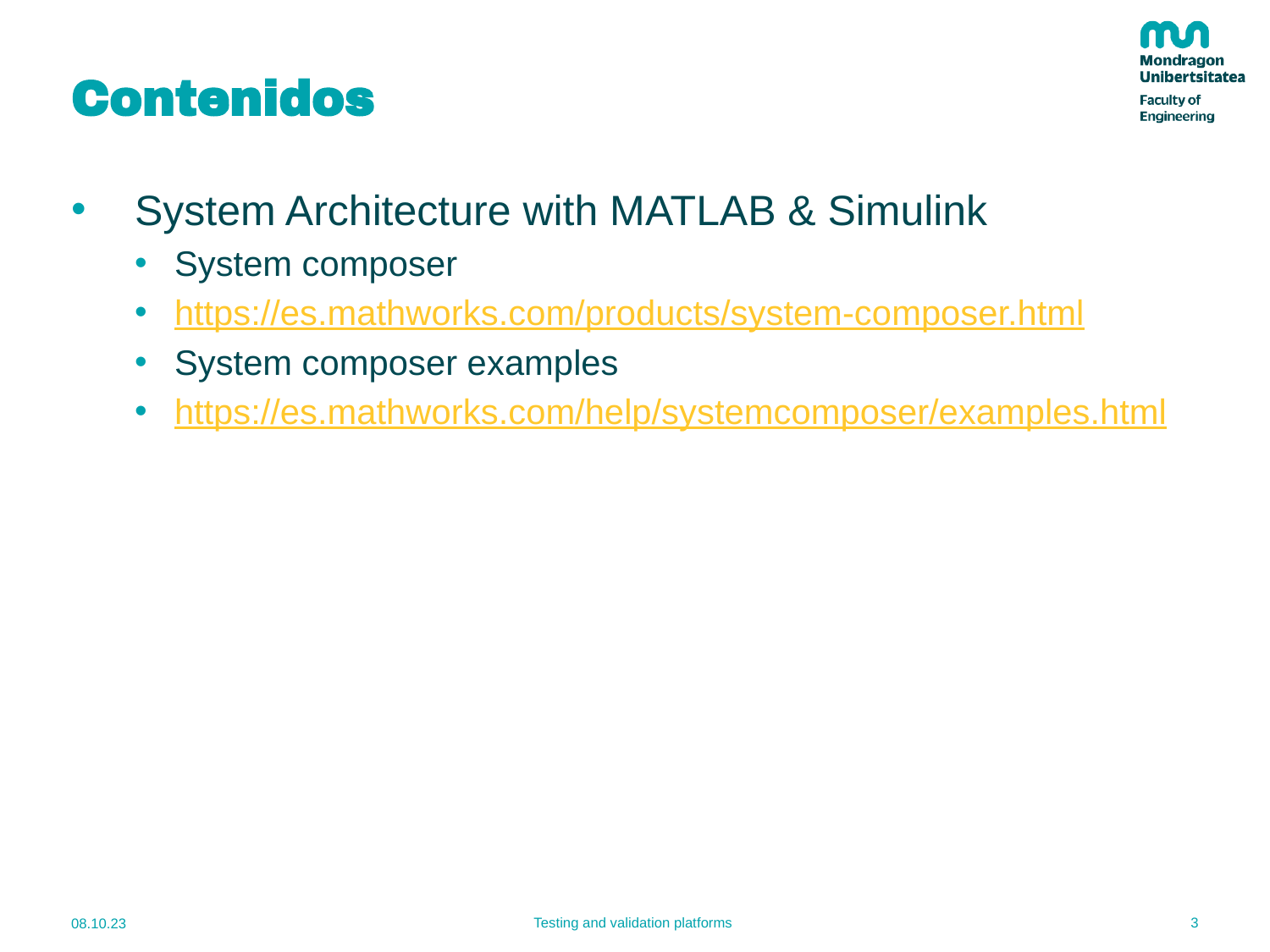

# Contenidos
System Architecture with MATLAB & Simulink
System composer
https://es.mathworks.com/products/system-composer.html
System composer examples
https://es.mathworks.com/help/systemcomposer/examples.html

3
Testing and validation platforms
08.10.23